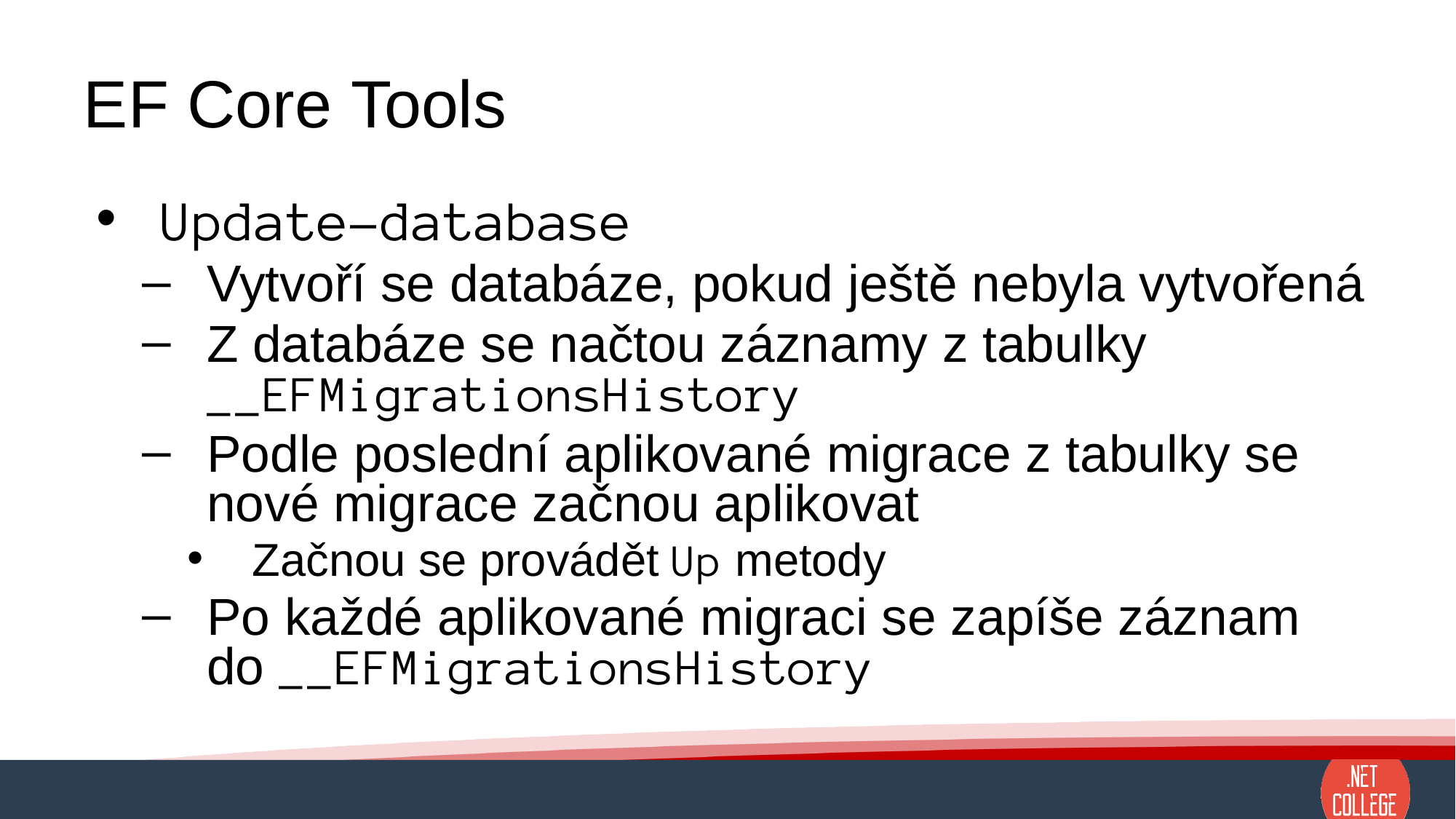

# EF Core Tools
Update-database
Vytvoří se databáze, pokud ještě nebyla vytvořená
Z databáze se načtou záznamy z tabulky __EFMigrationsHistory
Podle poslední aplikované migrace z tabulky se nové migrace začnou aplikovat
Začnou se provádět Up metody
Po každé aplikované migraci se zapíše záznam do __EFMigrationsHistory